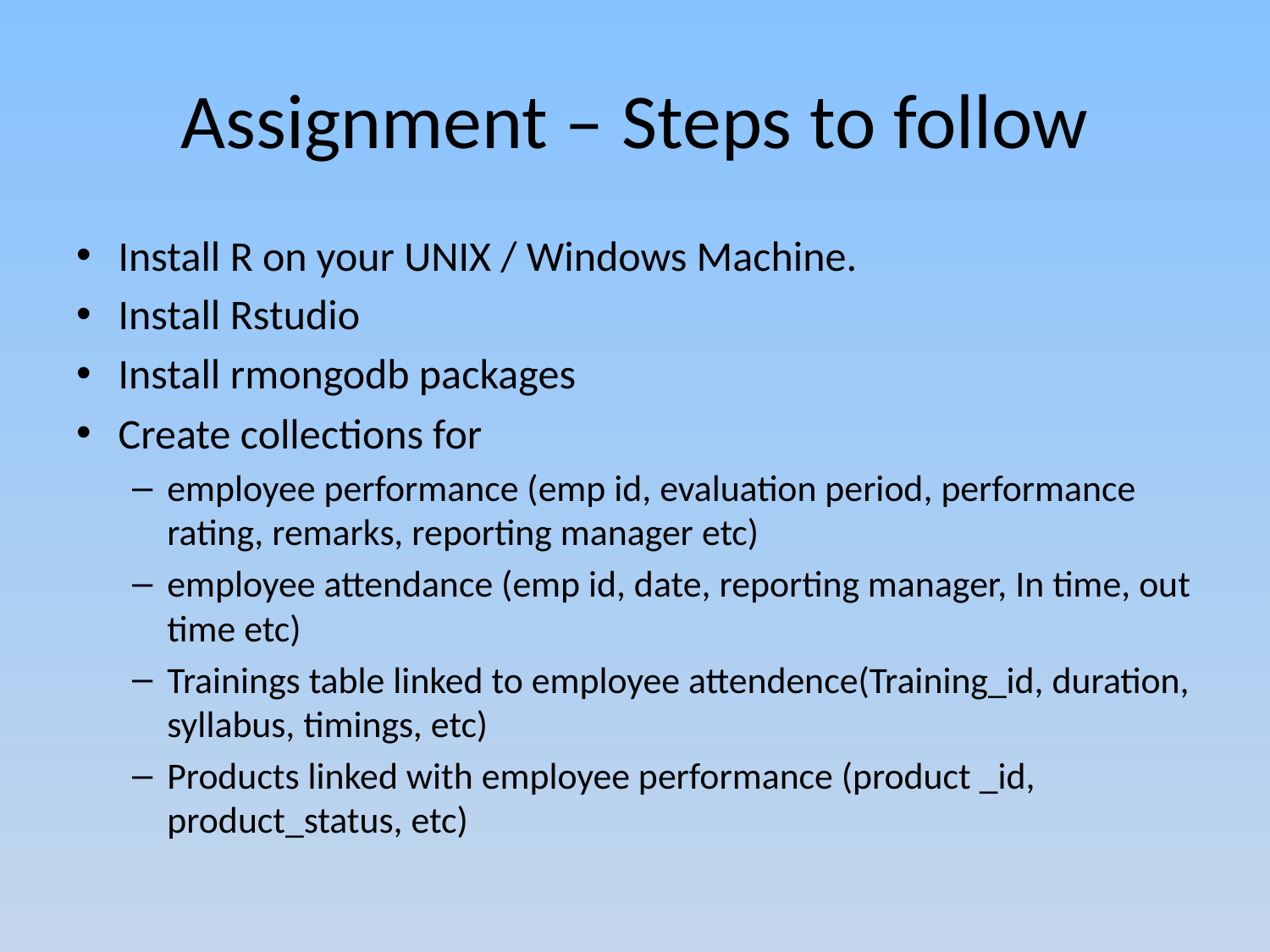

# Assignment – Steps to follow
Install R on your UNIX / Windows Machine.
Install Rstudio
Install rmongodb packages
Create collections for
employee performance (emp id, evaluation period, performance rating, remarks, reporting manager etc)
employee attendance (emp id, date, reporting manager, In time, out time etc)
Trainings table linked to employee attendence(Training_id, duration, syllabus, timings, etc)
Products linked with employee performance (product _id, product_status, etc)